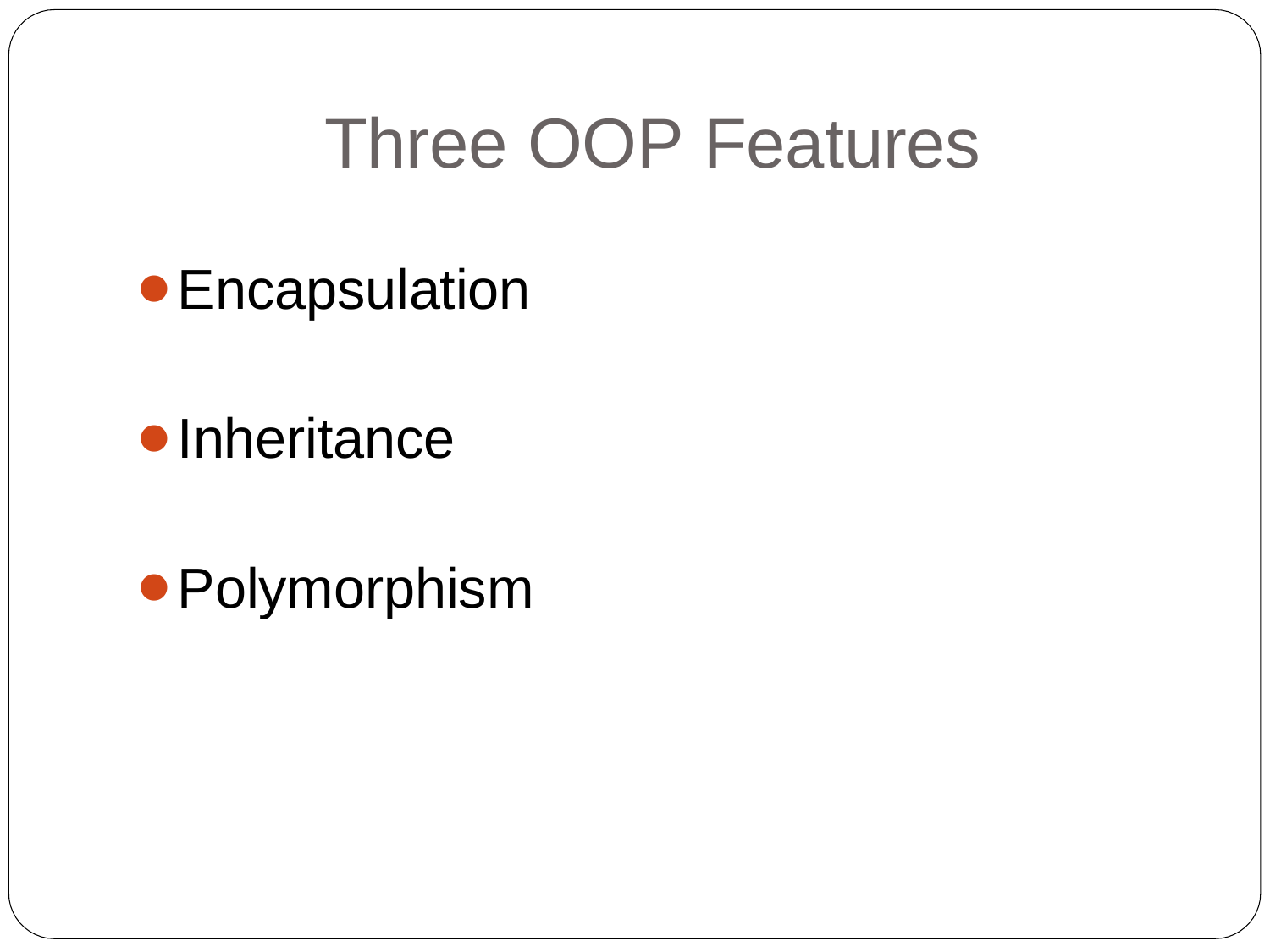

# Three OOP Features
Encapsulation

Inheritance

Polymorphism